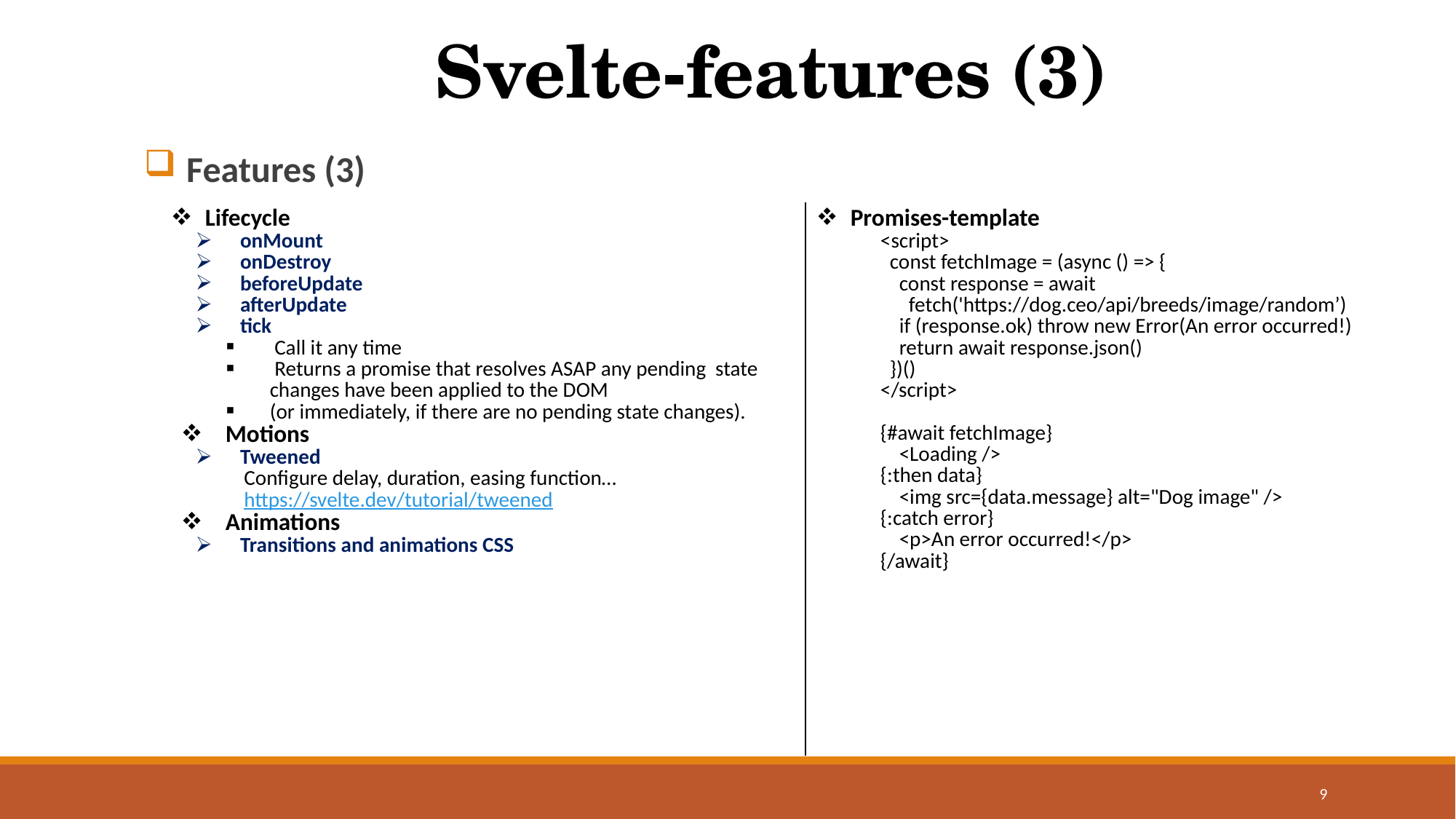

# Svelte-features (3)
 Features (3)

| Lifecycle onMount onDestroy beforeUpdate afterUpdate tick Call it any time Returns a promise that resolves ASAP any pending state changes have been applied to the DOM (or immediately, if there are no pending state changes). Motions Tweened Configure delay, duration, easing function… https://svelte.dev/tutorial/tweened Animations Transitions and animations CSS | Promises-template <script> const fetchImage = (async () => { const response = await fetch('https://dog.ceo/api/breeds/image/random’) if (response.ok) throw new Error(An error occurred!) return await response.json() })() </script> {#await fetchImage} <Loading /> {:then data} <img src={data.message} alt="Dog image" /> {:catch error} <p>An error occurred!</p> {/await} |
| --- | --- |
9